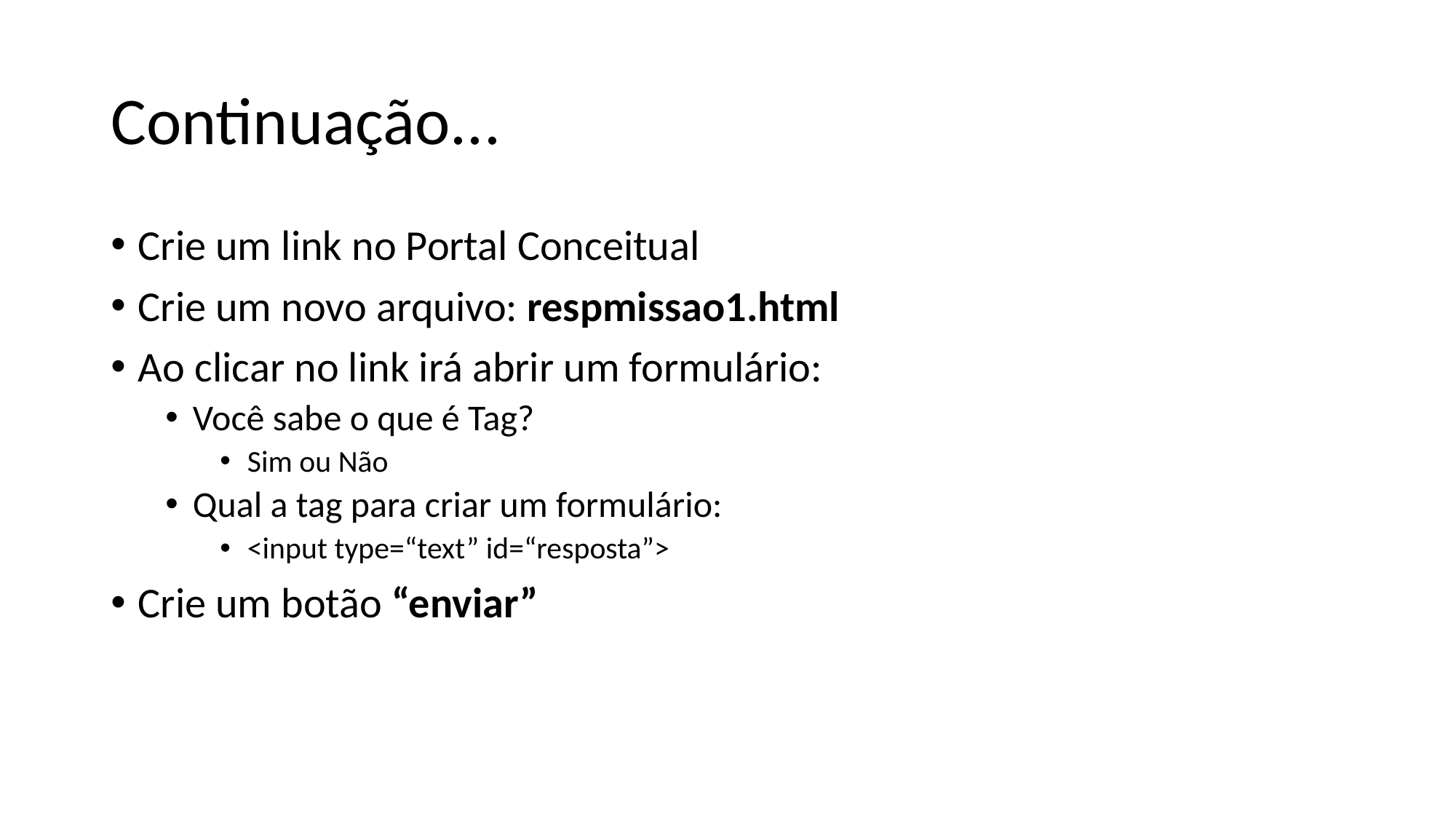

# Continuação...
Crie um link no Portal Conceitual
Crie um novo arquivo: respmissao1.html
Ao clicar no link irá abrir um formulário:
Você sabe o que é Tag?
Sim ou Não
Qual a tag para criar um formulário:
<input type=“text” id=“resposta”>
Crie um botão “enviar”